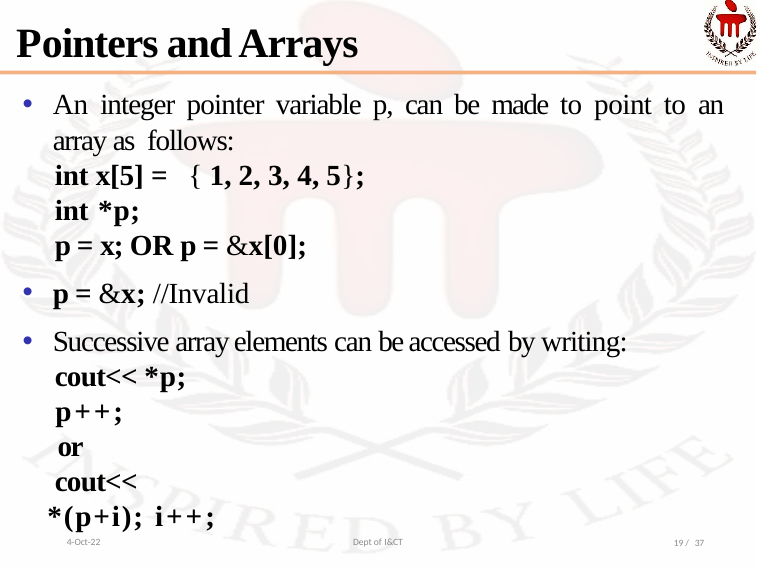

Pointers and Arrays
An integer pointer variable p, can be made to point to an array as  follows:
 int x[5] = { 1, 2, 3, 4, 5};
 int *p;
 p =x; OR p =&x[0];
p =&x; //Invalid
Successive array elements can be accessed by writing:
 cout<< *p;
 p++;
 or
 cout<< *(p+i); i++;
4-Oct-22
Dept of I&CT
19 / 37